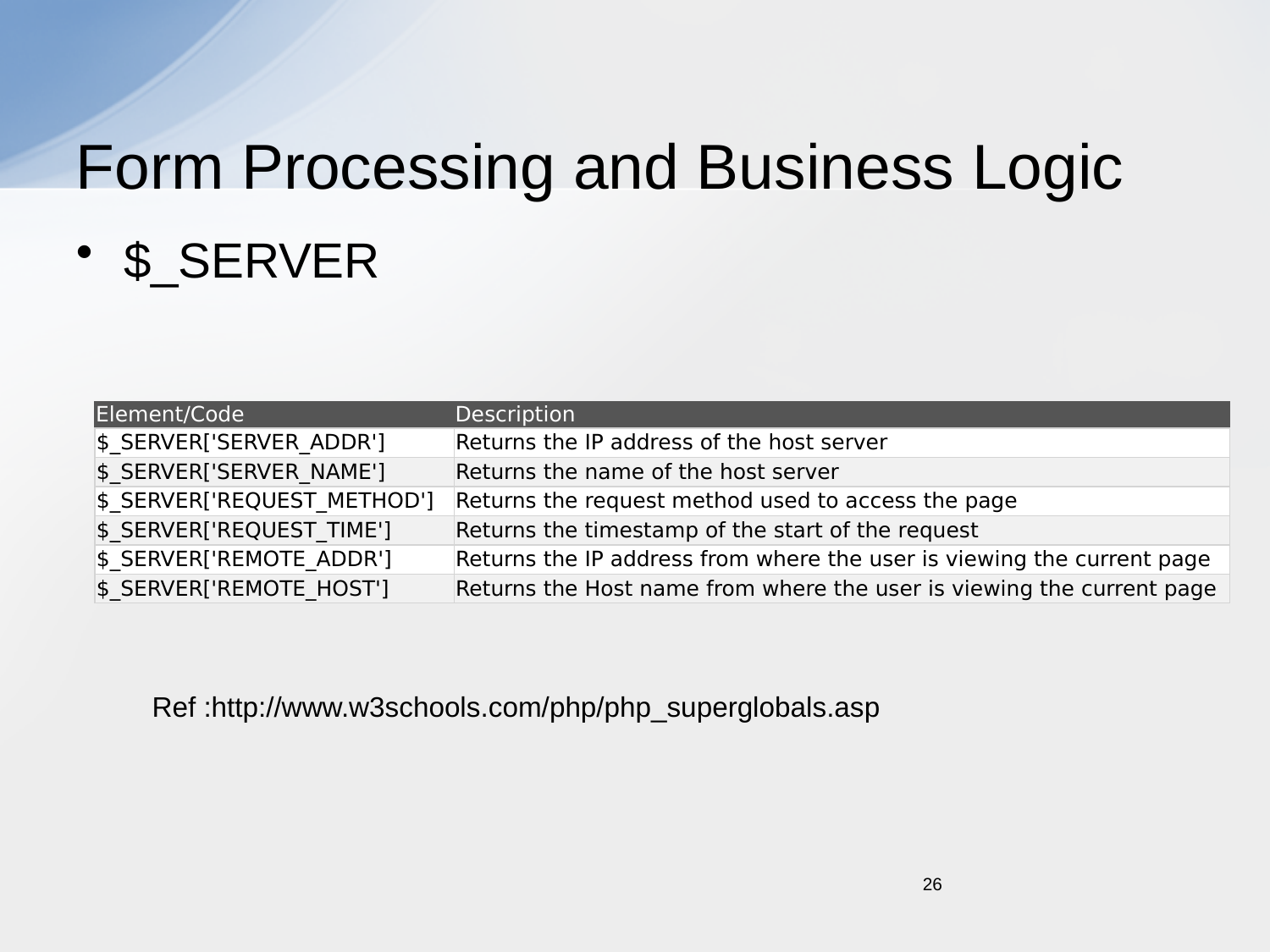

# Form Processing and Business Logic
$_SERVER
| Element/Code | Description |
| --- | --- |
| $\_SERVER['SERVER\_ADDR'] | Returns the IP address of the host server |
| $\_SERVER['SERVER\_NAME'] | Returns the name of the host server |
| $\_SERVER['REQUEST\_METHOD'] | Returns the request method used to access the page |
| $\_SERVER['REQUEST\_TIME'] | Returns the timestamp of the start of the request |
| $\_SERVER['REMOTE\_ADDR'] | Returns the IP address from where the user is viewing the current page |
| $\_SERVER['REMOTE\_HOST'] | Returns the Host name from where the user is viewing the current page |
Ref :http://www.w3schools.com/php/php_superglobals.asp
26